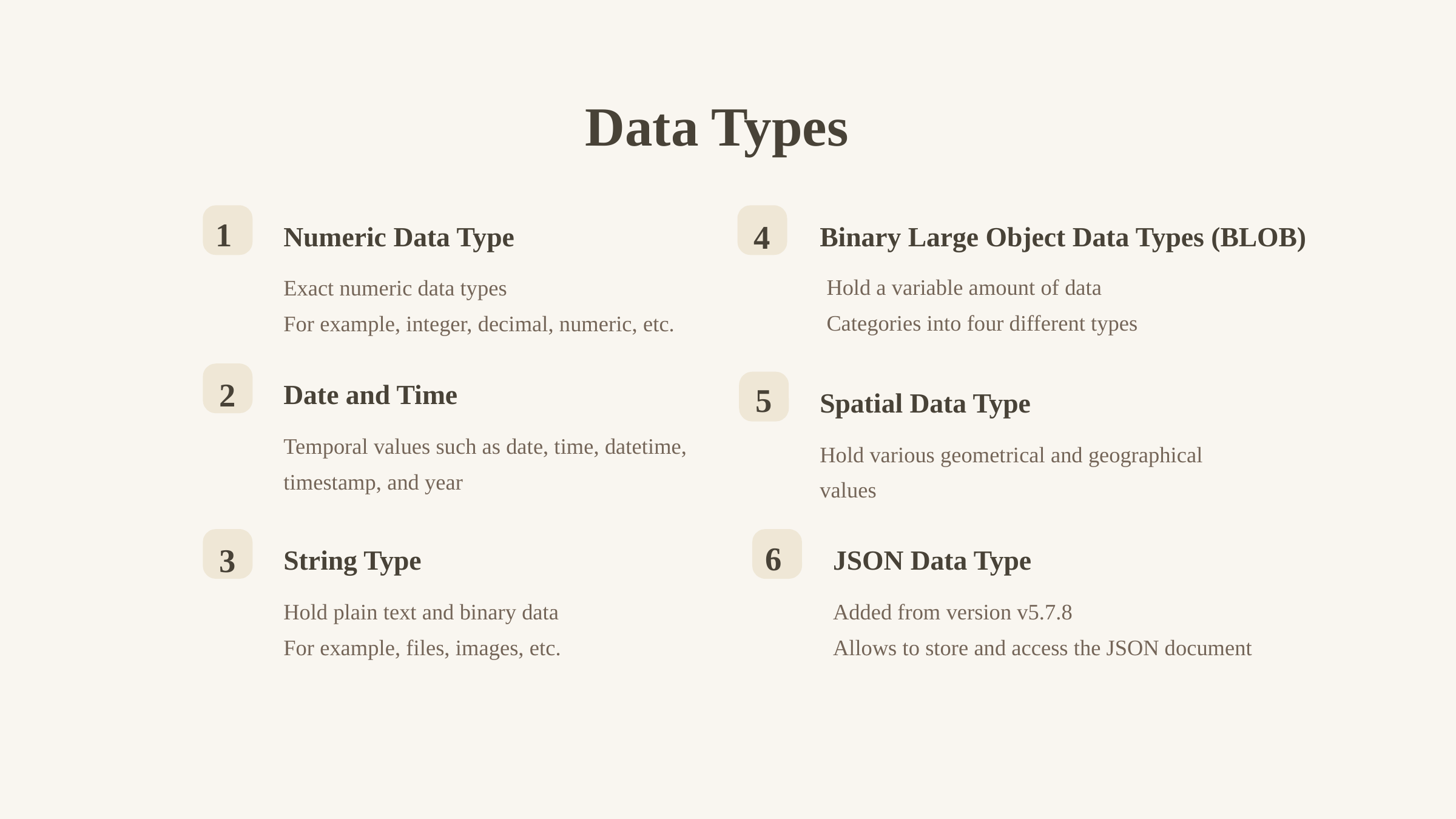

Data Types
1

4
Numeric Data Type
Binary Large Object Data Types (BLOB)
Hold a variable amount of data
Categories into four different types

Exact numeric data types
For example, integer, decimal, numeric, etc.

2
Date and Time

5
Spatial Data Type
Temporal values such as date, time, datetime, timestamp, and year
Hold various geometrical and geographical values

6
3
String Type
JSON Data Type
Hold plain text and binary data
For example, files, images, etc.
Added from version v5.7.8
Allows to store and access the JSON document